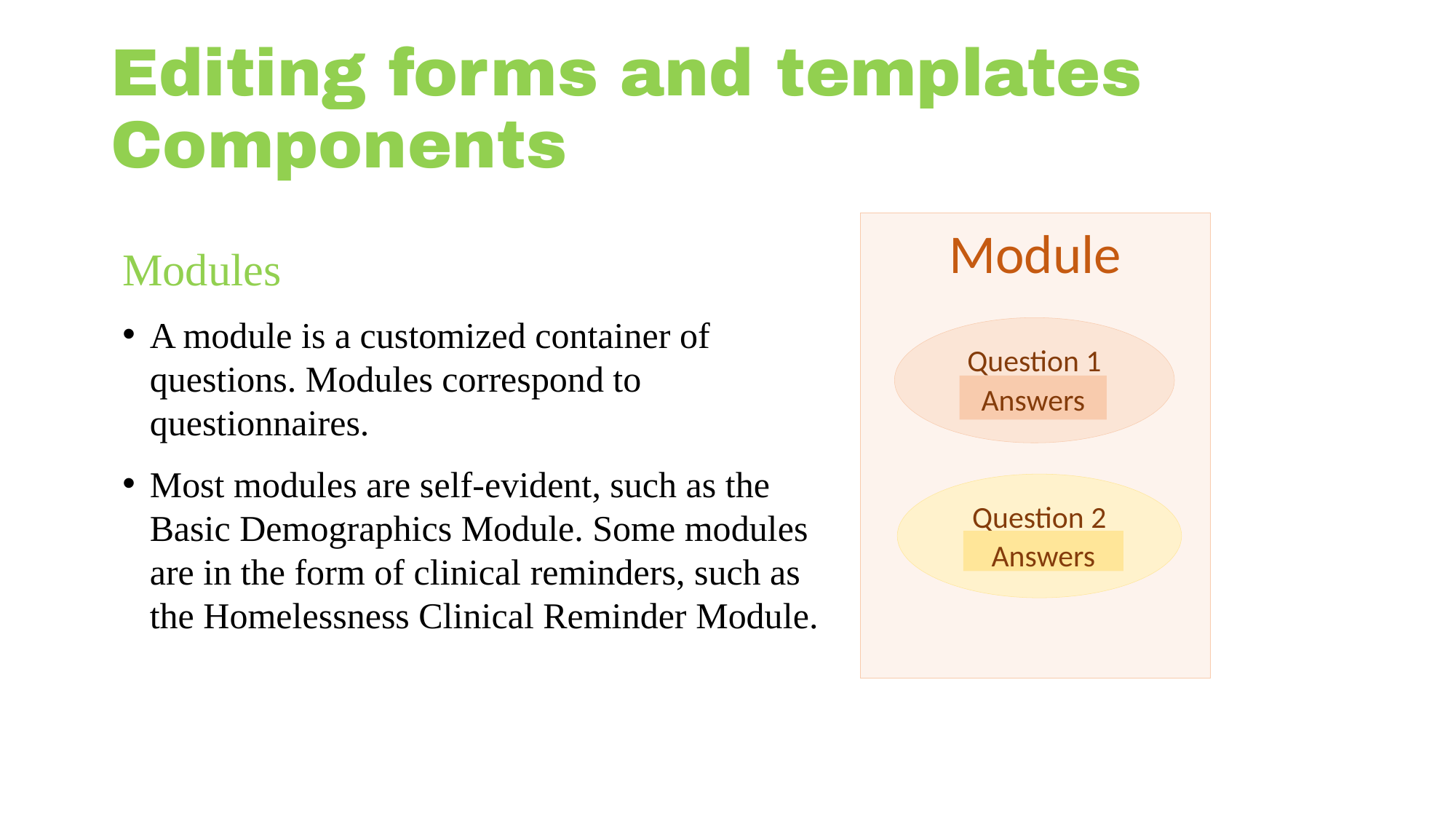

# Editing forms and templates Components
Module
Question 1
Answers
Question 2
Answers
Modules
A module is a customized container of
questions. Modules correspond to
questionnaires.
Most modules are self-evident, such as the
Basic Demographics Module. Some modules
are in the form of clinical reminders, such as
the Homelessness Clinical Reminder Module.